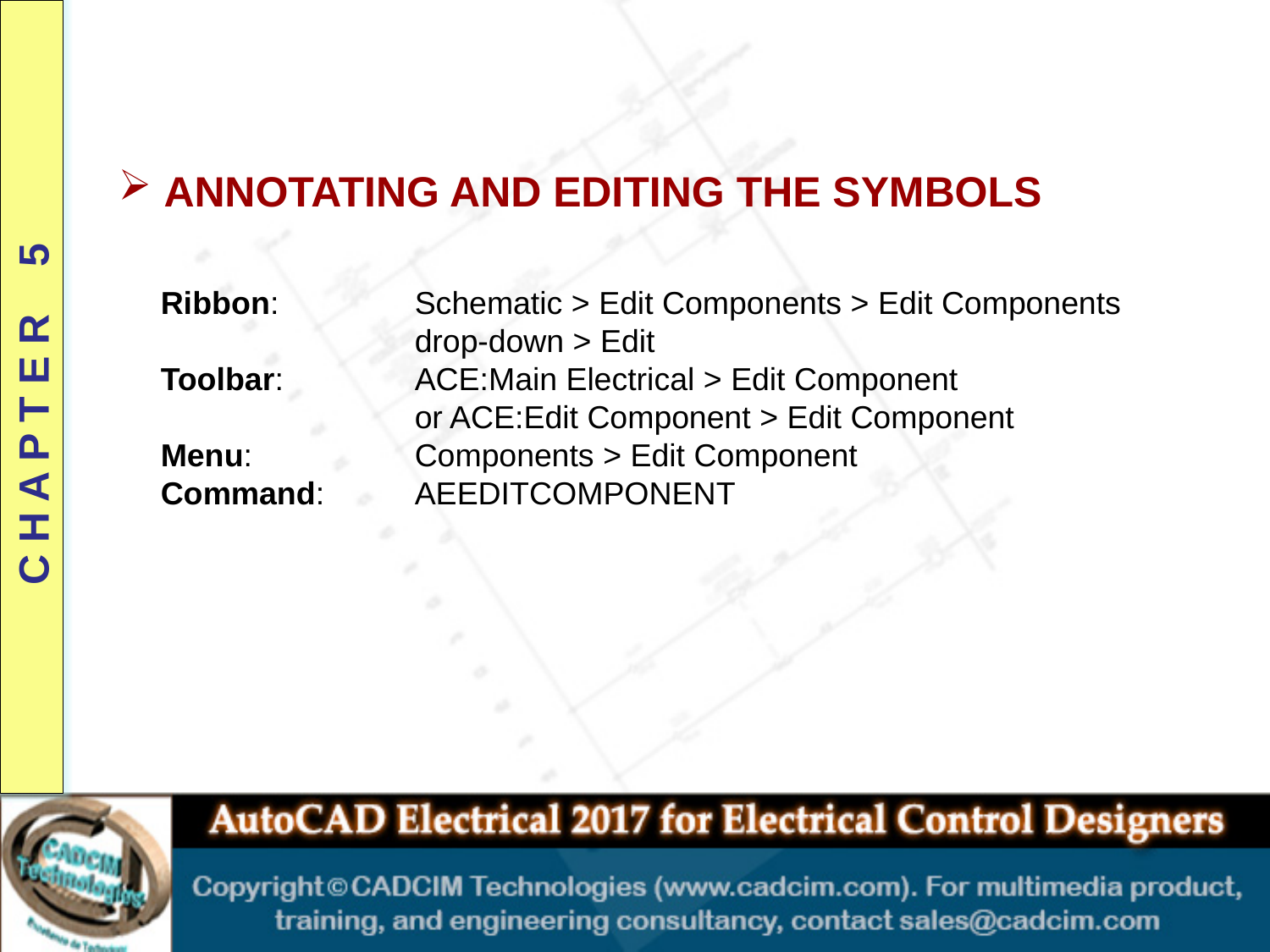

ANNOTATING AND EDITING THE SYMBOLS
Ribbon: 	Schematic > Edit Components > Edit Components          		drop-down > Edit
Toolbar: 	ACE:Main Electrical > Edit Component
		or ACE:Edit Component > Edit Component
Menu: 		Components > Edit Component
Command: 	AEEDITCOMPONENT